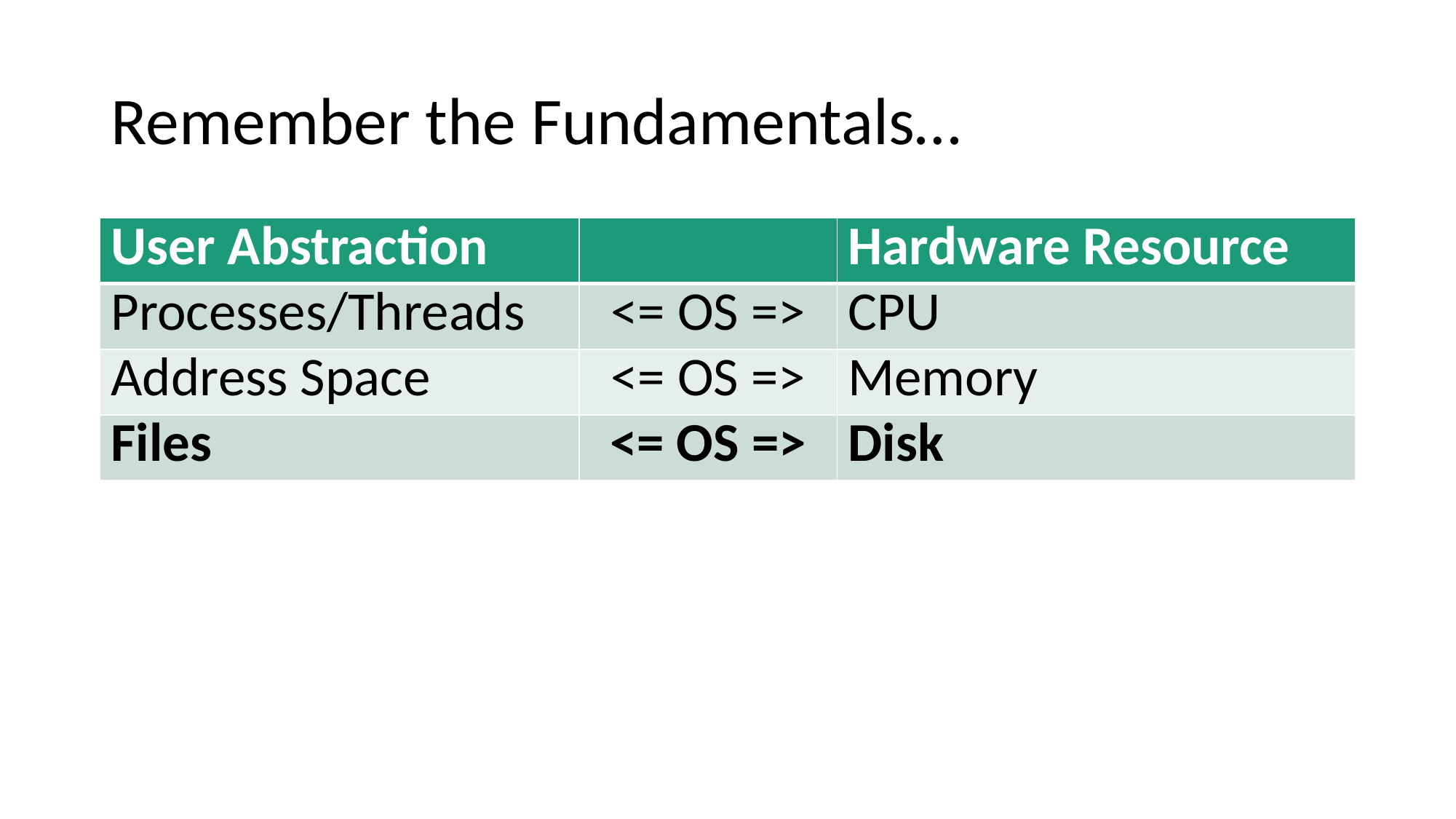

# Remember the Fundamentals…
| User Abstraction |  | Hardware Resource |
| --- | --- | --- |
| Processes/Threads | <= OS => | CPU |
| Address Space | <= OS => | Memory |
| Files | <= OS => | Disk |